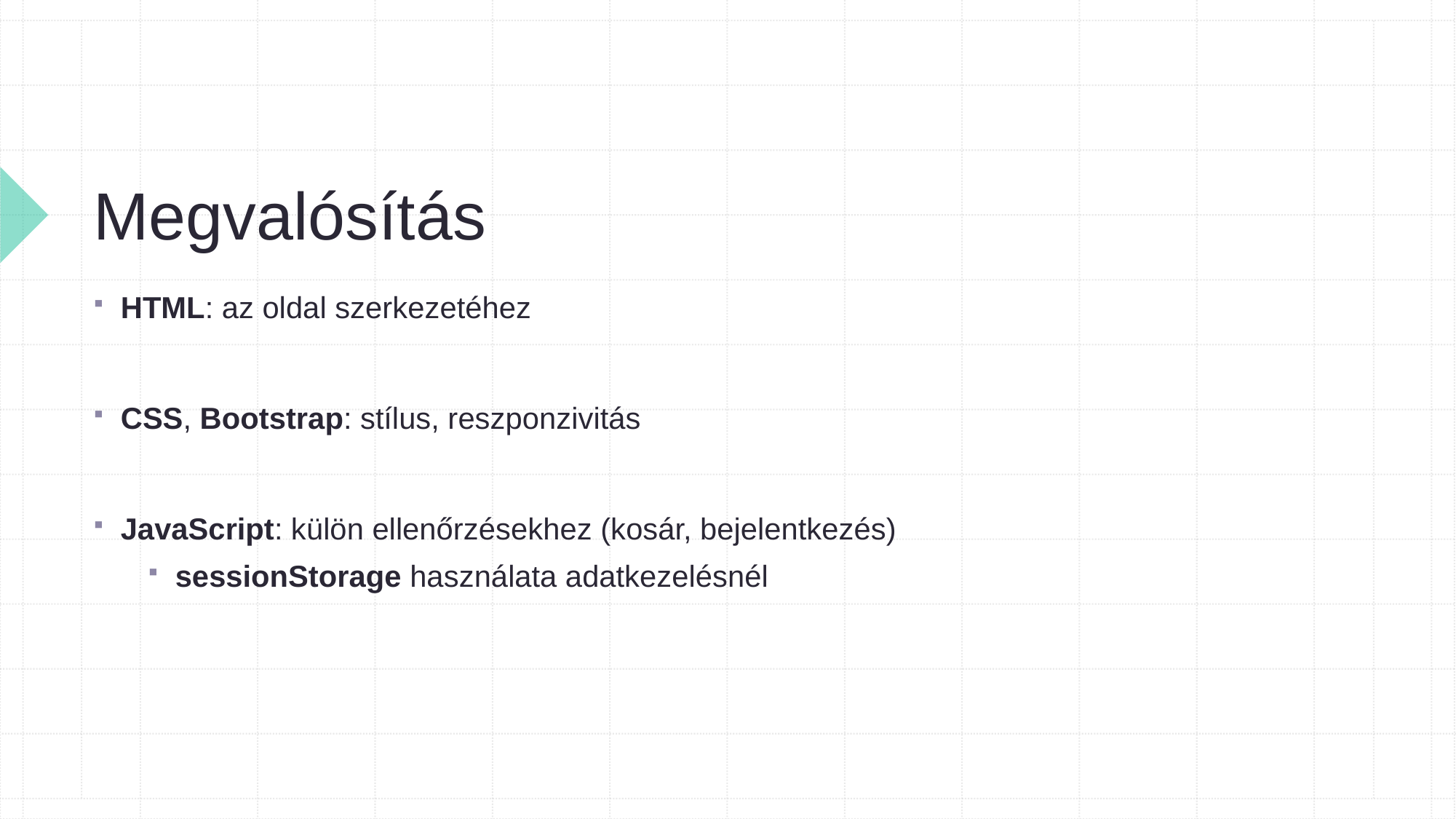

# Megvalósítás
HTML: az oldal szerkezetéhez

CSS, Bootstrap: stílus, reszponzivitás

JavaScript: külön ellenőrzésekhez (kosár, bejelentkezés)
sessionStorage használata adatkezelésnél